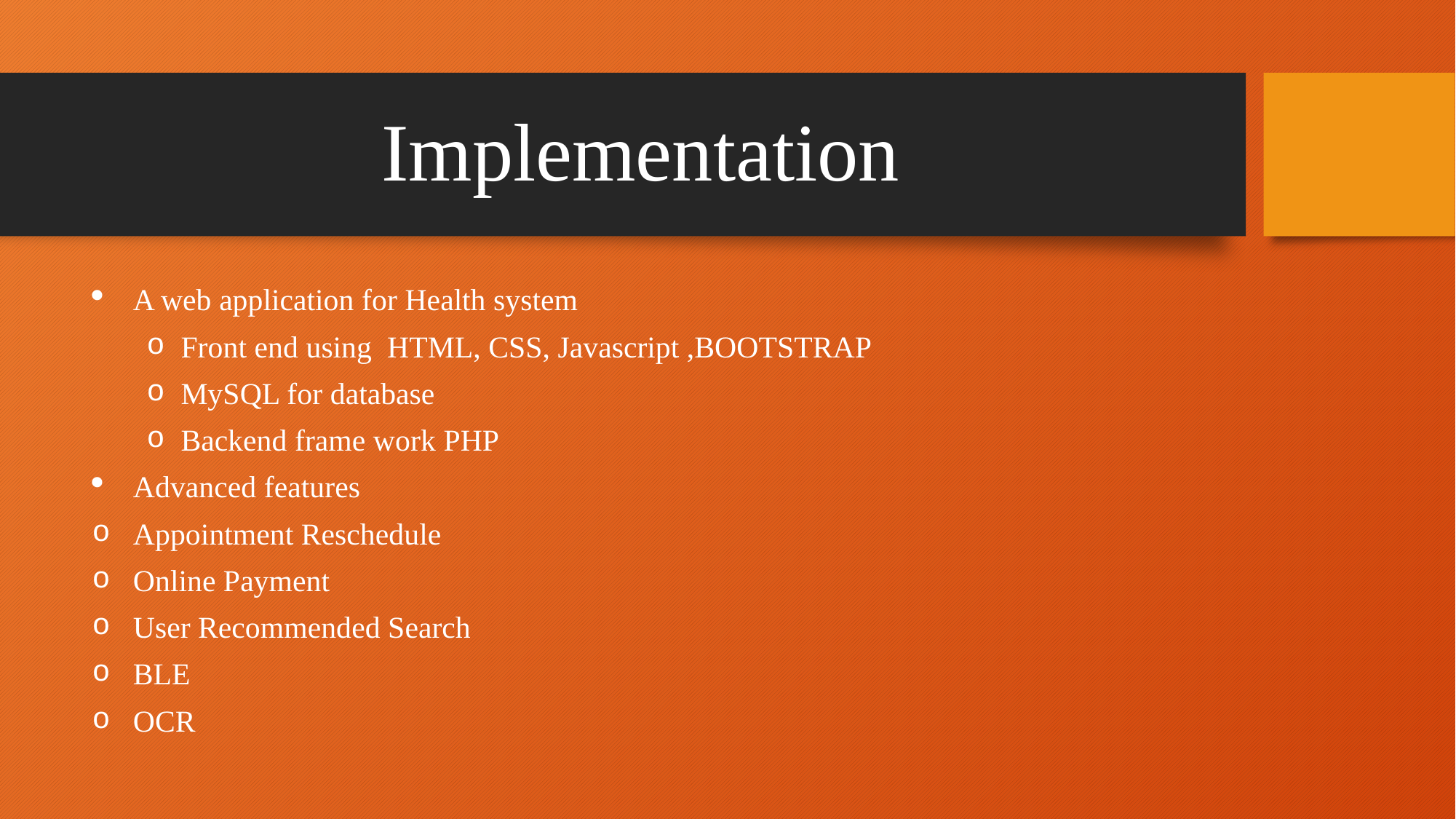

# Implementation
A web application for Health system
Front end using  HTML, CSS, Javascript ,BOOTSTRAP
MySQL for database
Backend frame work PHP
Advanced features
Appointment Reschedule
Online Payment
User Recommended Search
BLE
OCR